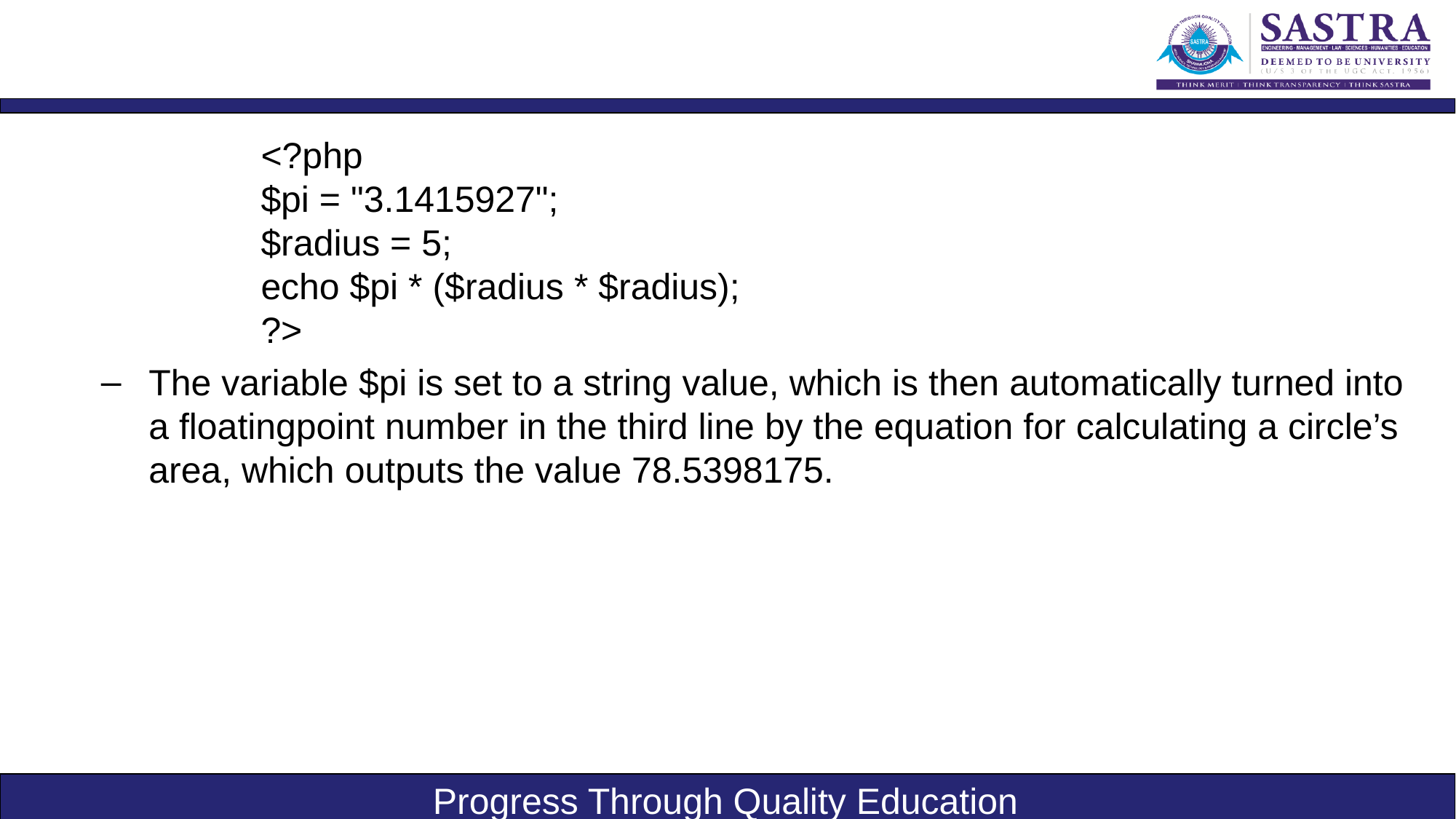

#
<?php
$pi = "3.1415927";
$radius = 5;
echo $pi * ($radius * $radius);
?>
The variable $pi is set to a string value, which is then automatically turned into a floatingpoint number in the third line by the equation for calculating a circle’s area, which outputs the value 78.5398175.